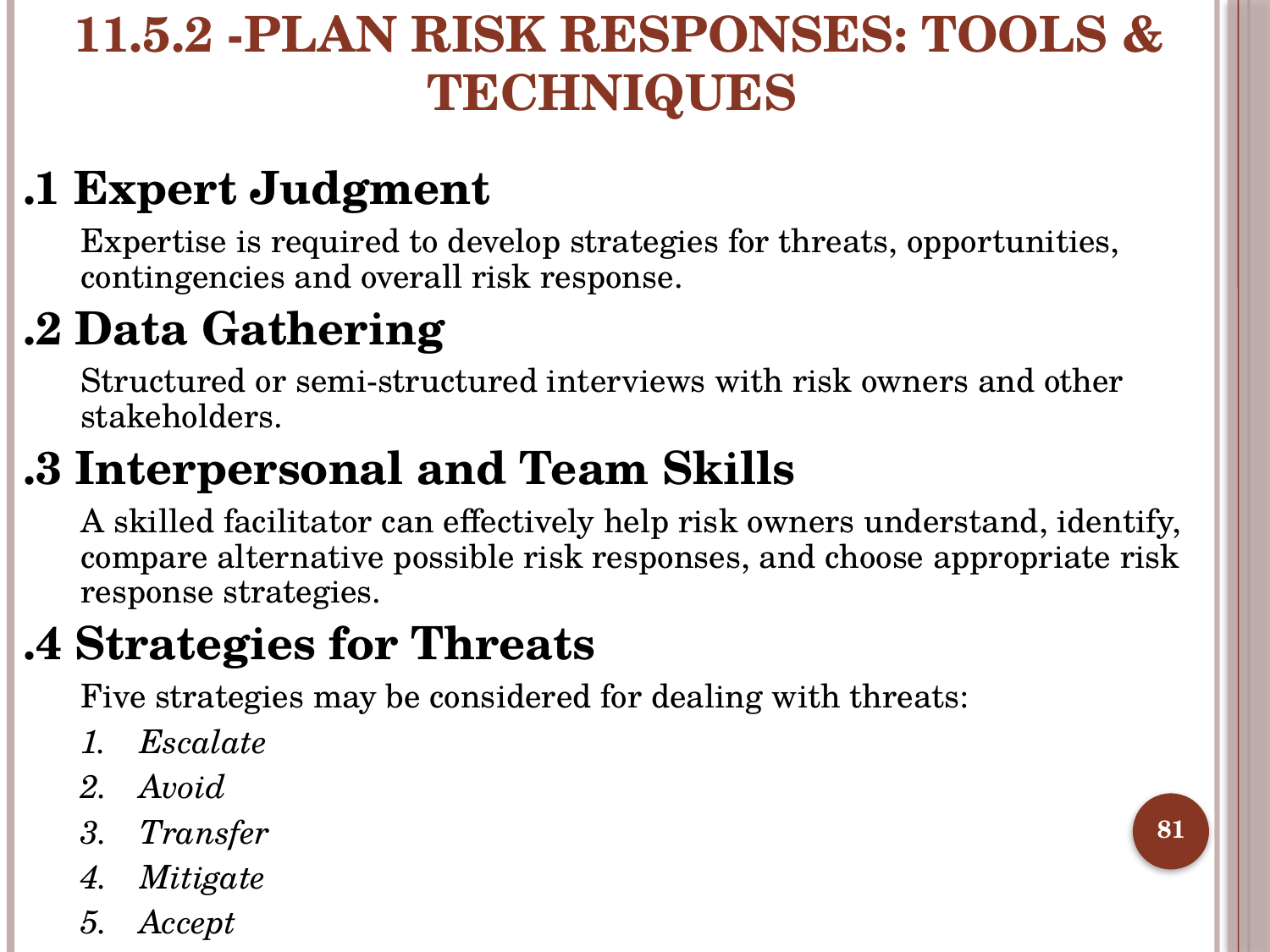

# 11.5.2 -PLAN RISK RESPONSES: TOOLS & TECHNIQUES
.1 Expert Judgment
 	Expertise is required to develop strategies for threats, opportunities, contingencies and overall risk response.
.2 Data Gathering
Structured or semi-structured interviews with risk owners and other stakeholders.
.3 Interpersonal and Team Skills
A skilled facilitator can effectively help risk owners understand, identify, compare alternative possible risk responses, and choose appropriate risk response strategies.
.4 Strategies for Threats
Five strategies may be considered for dealing with threats:
Escalate
Avoid
Transfer
Mitigate
Accept

81